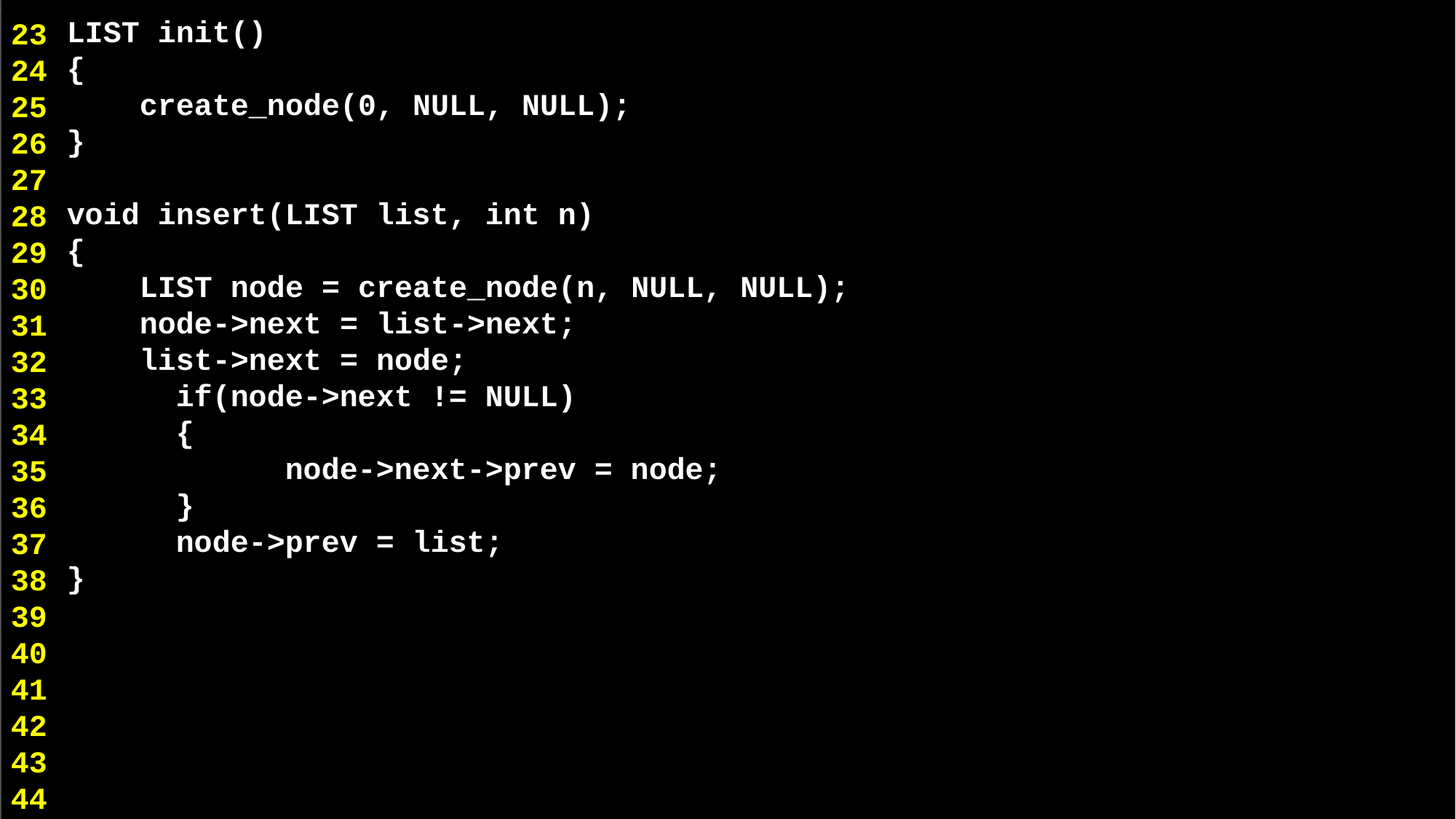

LIST init()
{
    create_node(0, NULL, NULL);
}

void insert(LIST list, int n)
{
    LIST node = create_node(n, NULL, NULL);
    node->next = list->next;
    list->next = node;
	if(node->next != NULL)
	{
		node->next->prev = node;
	}
	node->prev = list;
}

23
24
25
26
27
28
29
30
31
32
33
34
35
36
37
38
39
40
41
42
43
44